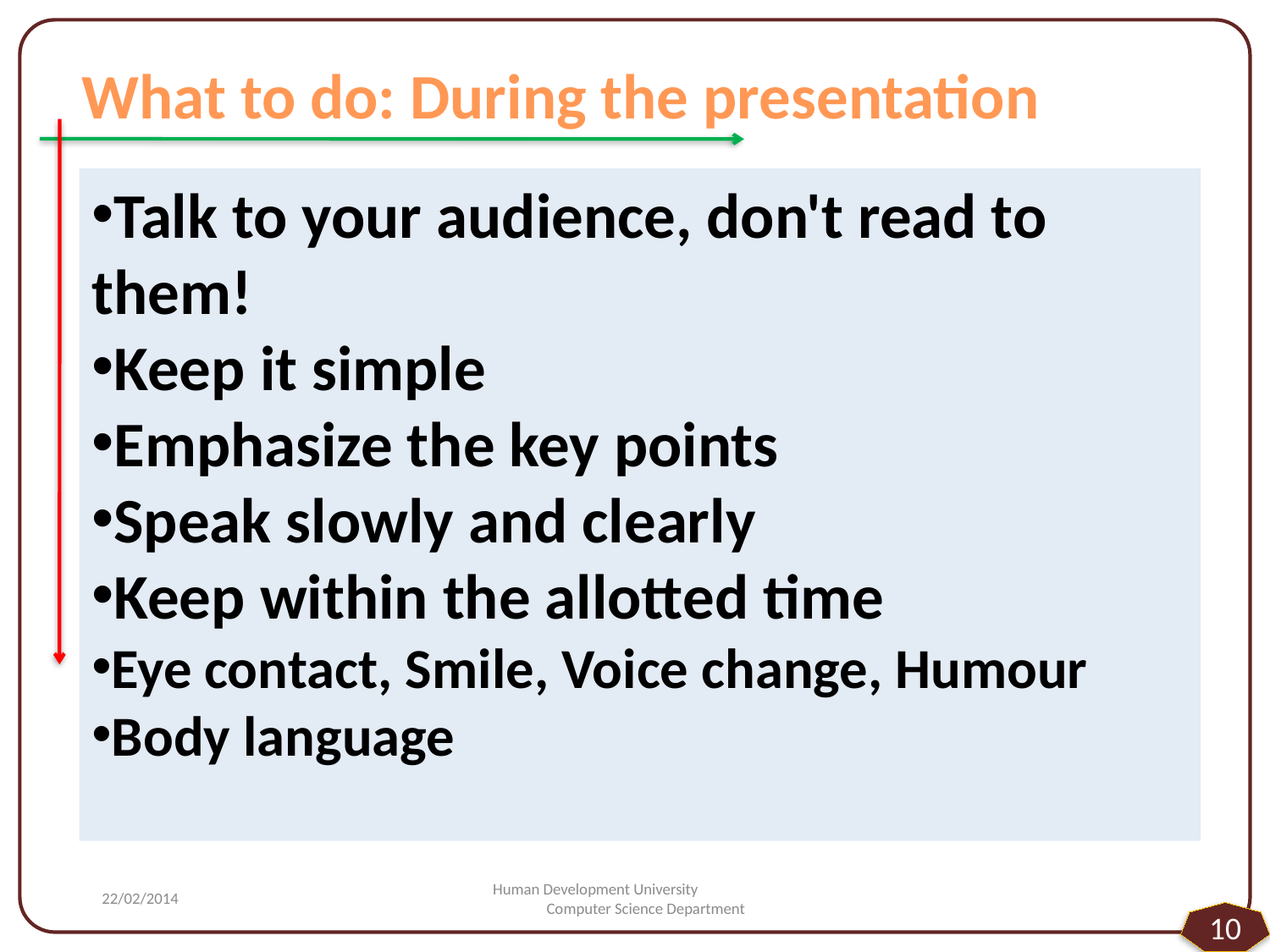

What to do: During the presentation
Talk to your audience, don't read to them!
Keep it simple
Emphasize the key points
Speak slowly and clearly
Keep within the allotted time
Eye contact, Smile, Voice change, Humour
Body language

#

22/02/2014
Human Development University                              Computer Science Department
10